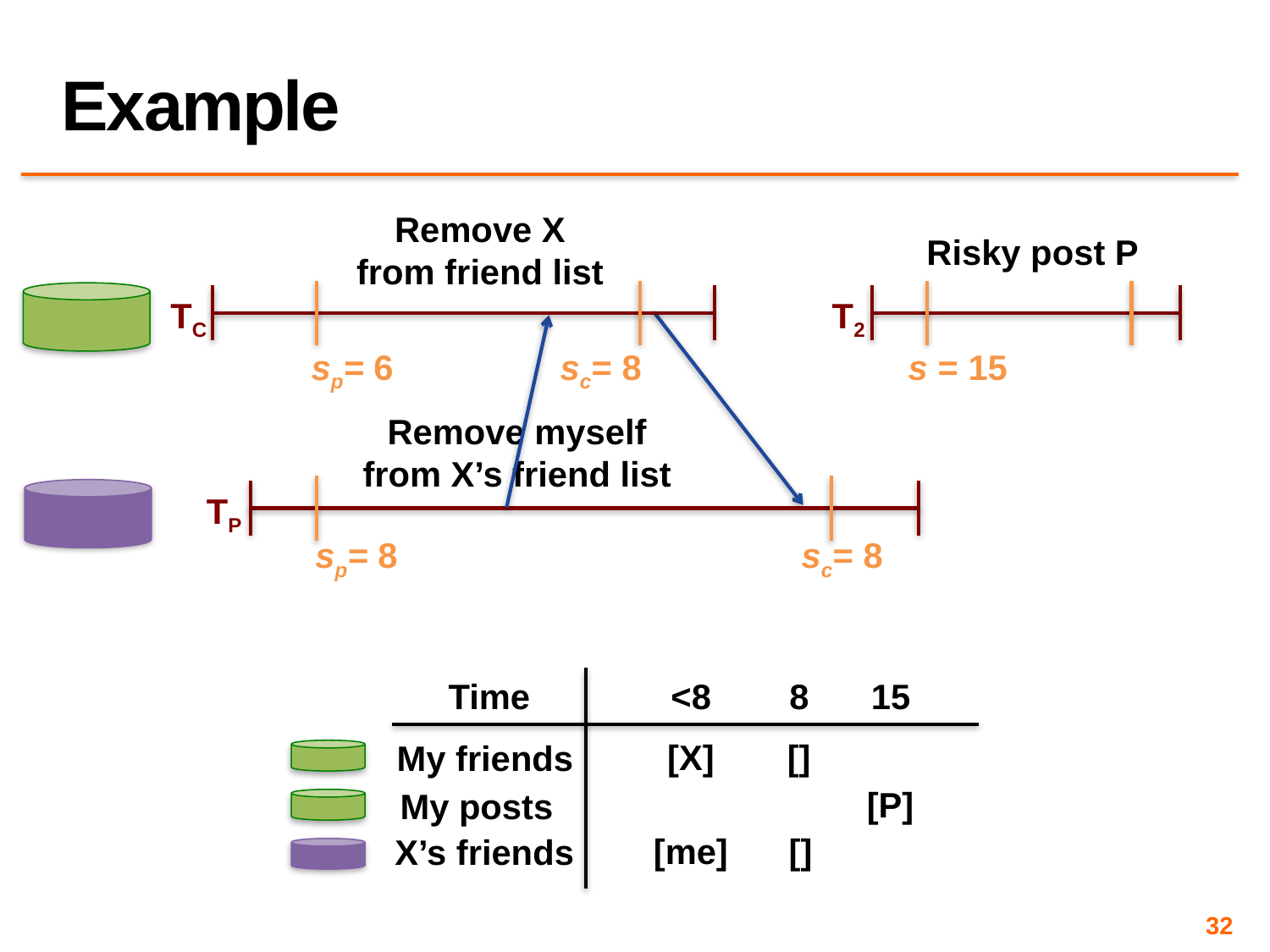

# Example
Remove X from friend list
Risky post P

TC
T2
sp= 6
sc= 8
s = 15
Remove myself from X’s friend list

TP
sp= 8
sc= 8
Time
<8
8
15
[X]
[]
My friends

[P]
My posts

[me]
[]
X’s friends

32